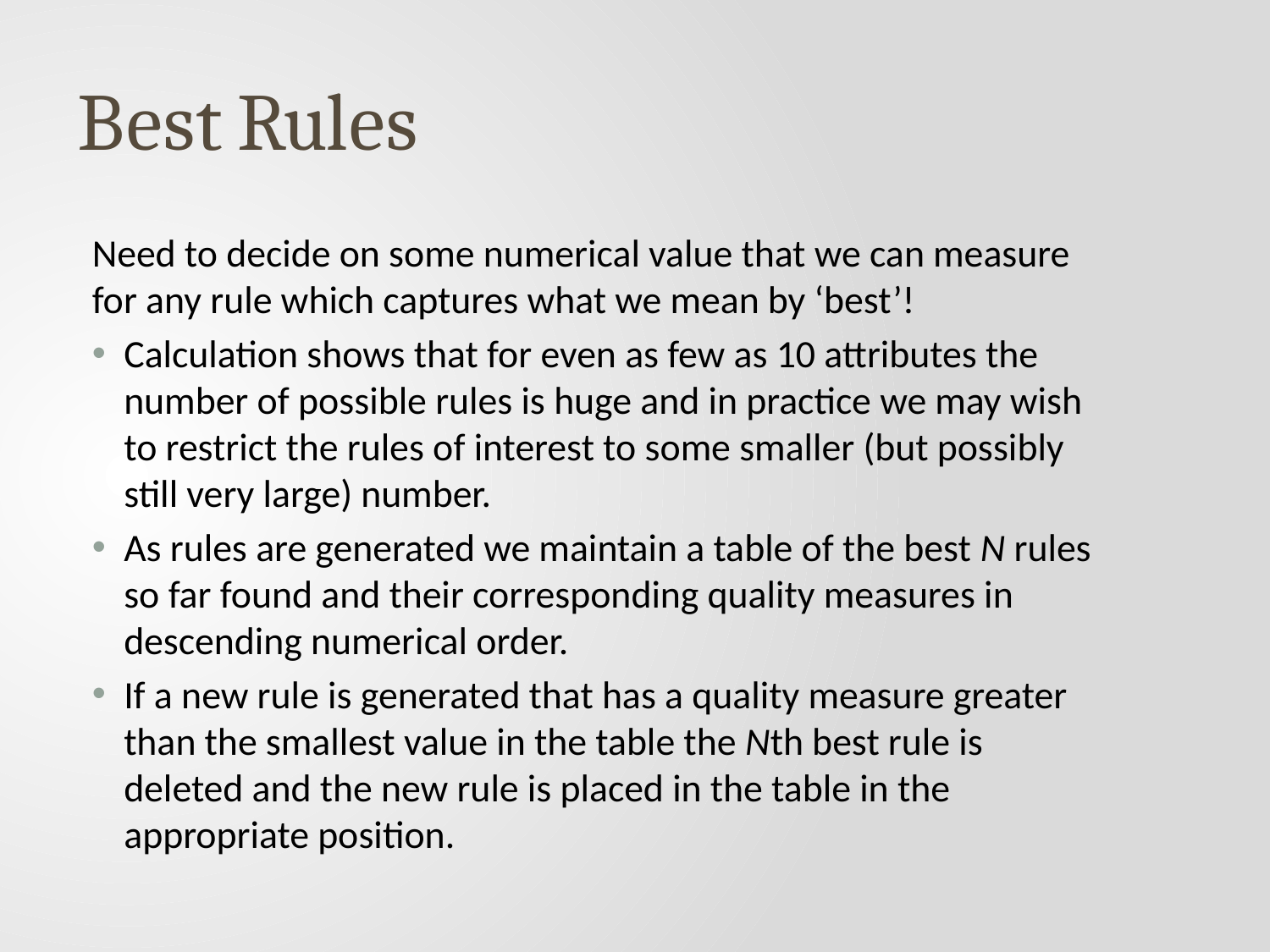

# Best Rules
Need to decide on some numerical value that we can measure for any rule which captures what we mean by ‘best’!
Calculation shows that for even as few as 10 attributes the number of possible rules is huge and in practice we may wish to restrict the rules of interest to some smaller (but possibly still very large) number.
As rules are generated we maintain a table of the best N rules so far found and their corresponding quality measures in descending numerical order.
If a new rule is generated that has a quality measure greater than the smallest value in the table the Nth best rule is deleted and the new rule is placed in the table in the appropriate position.